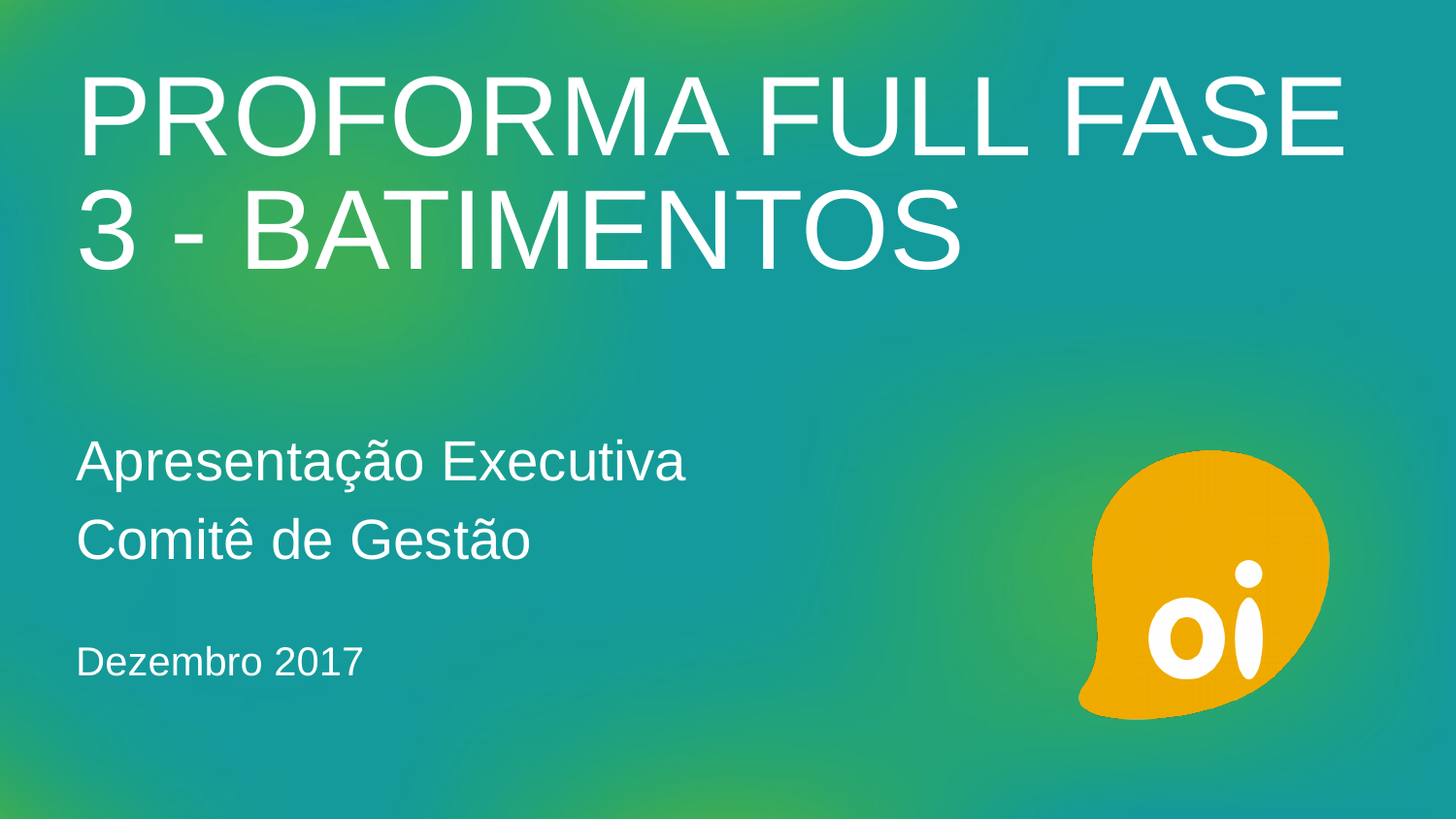

# PROFORMA FULL FASE 3 - BATIMENTOS
Apresentação Executiva
Comitê de Gestão

Dezembro 2017